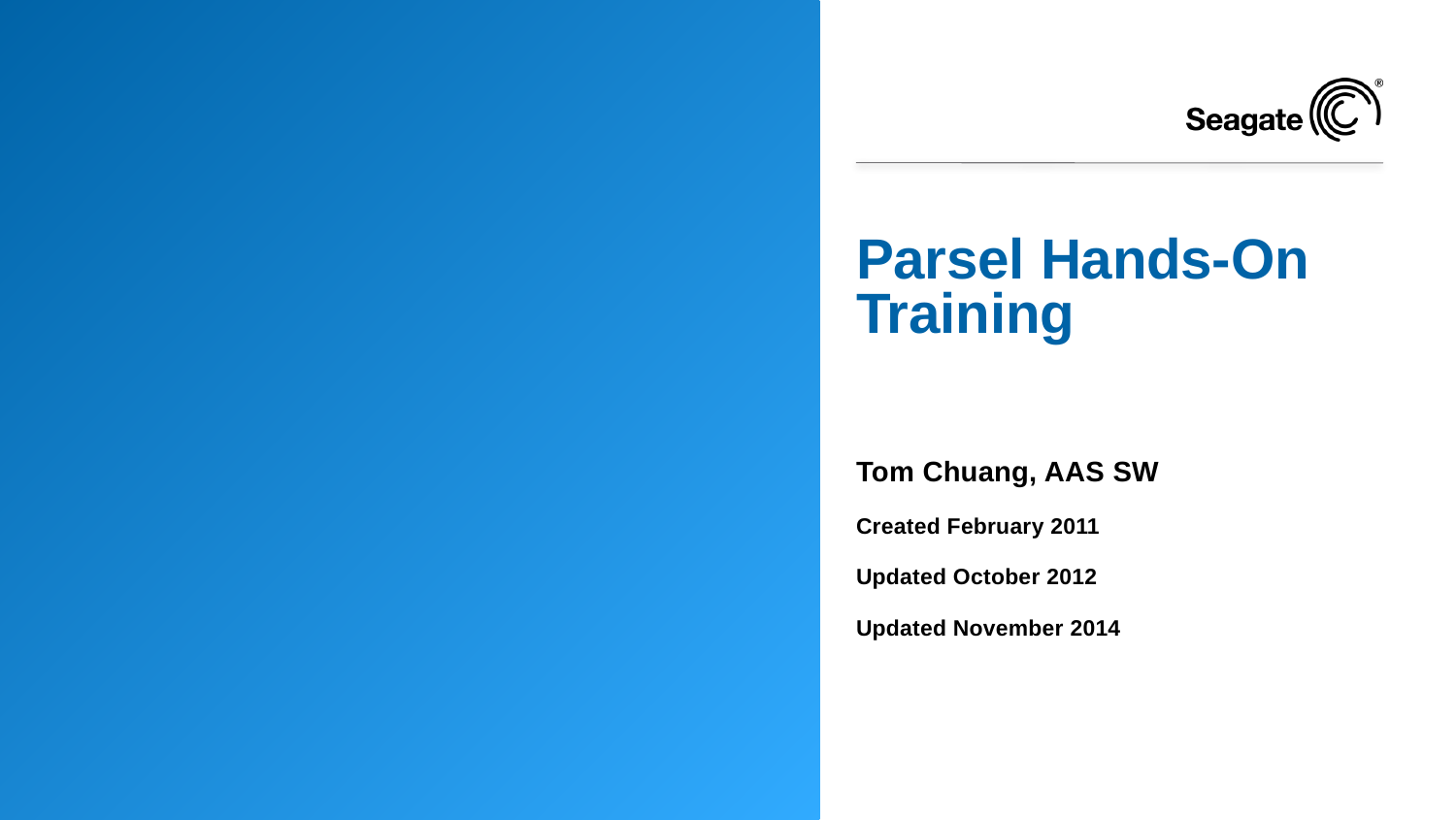

# Parsel Hands-On Training
Tom Chuang, AAS SW
Created February 2011
Updated October 2012
Updated November 2014